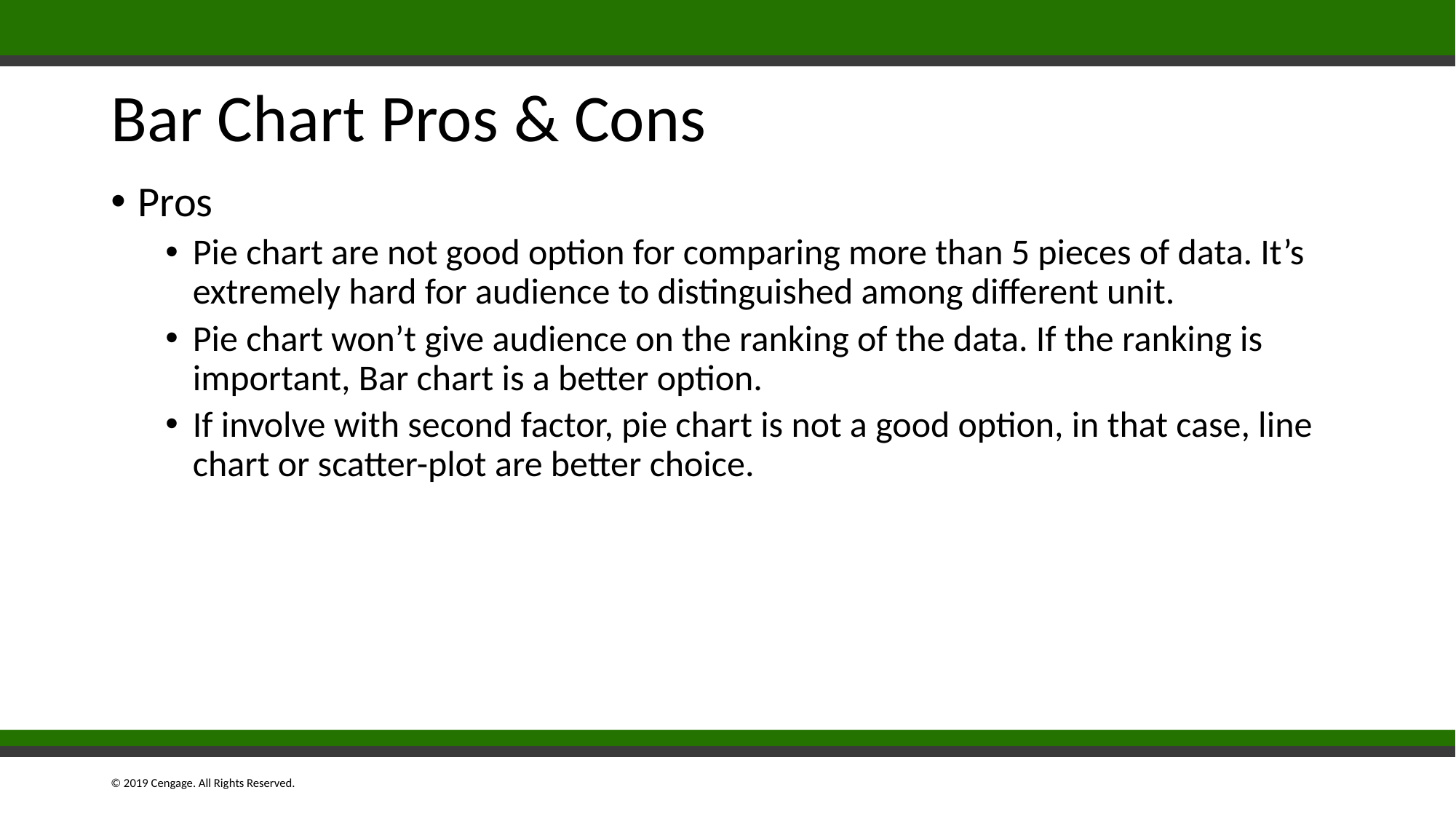

# Bar Chart Pros & Cons
Pros
Pie chart are not good option for comparing more than 5 pieces of data. It’s extremely hard for audience to distinguished among different unit.
Pie chart won’t give audience on the ranking of the data. If the ranking is important, Bar chart is a better option.
If involve with second factor, pie chart is not a good option, in that case, line chart or scatter-plot are better choice.